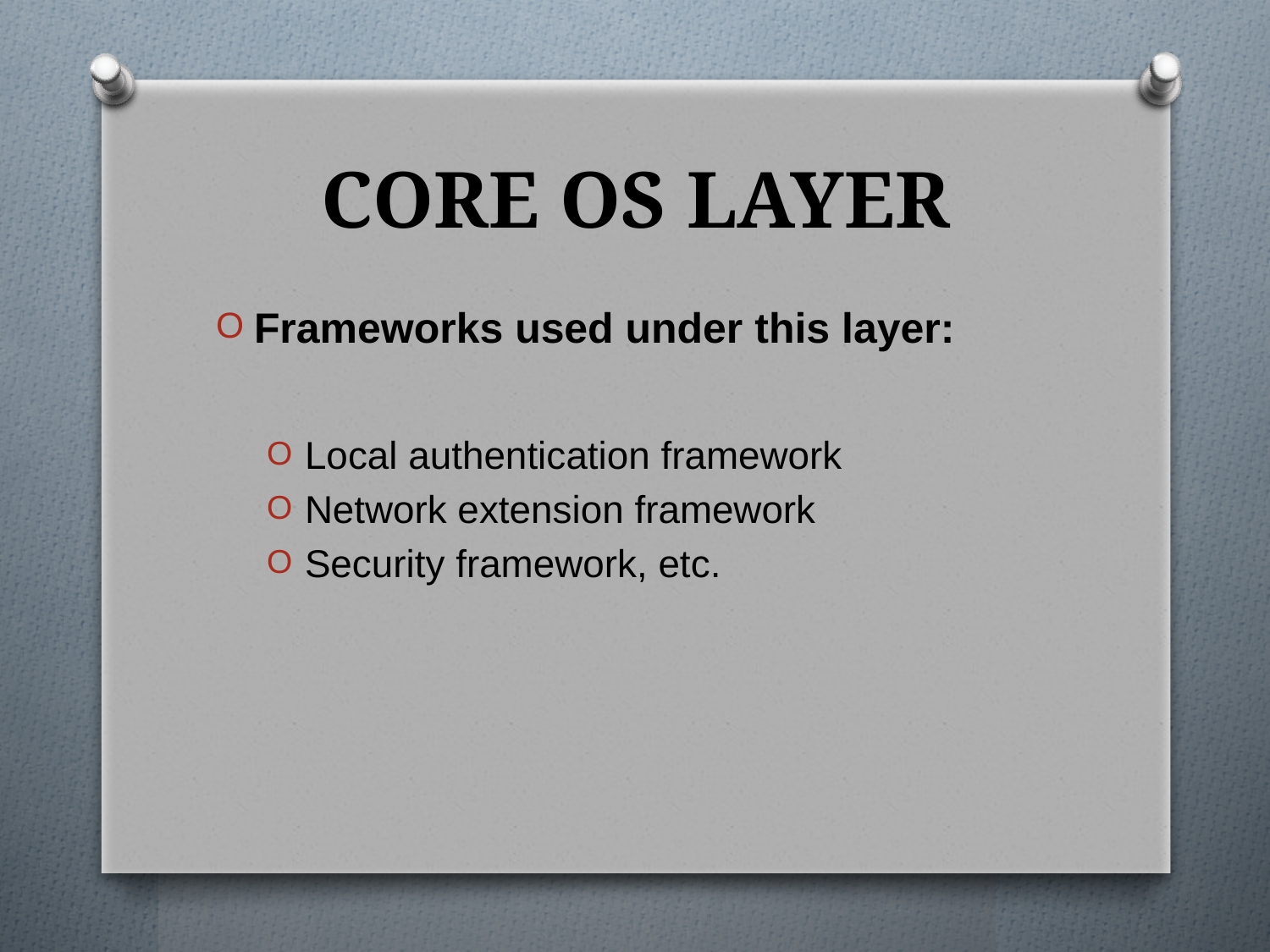

# CORE OS LAYER
Frameworks used under this layer:

Local authentication framework
Network extension framework
Security framework, etc.